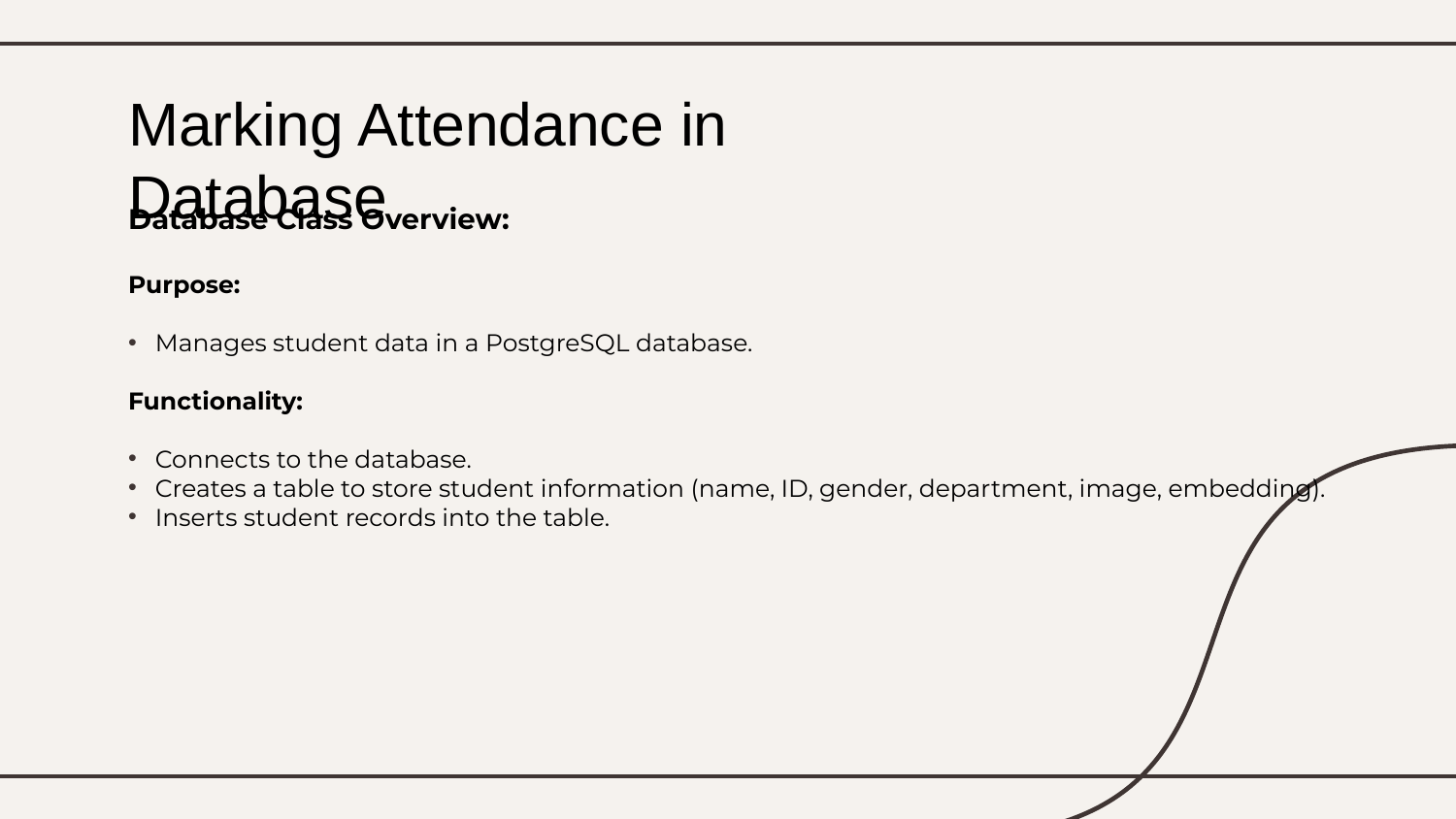

# Marking Attendance in Database
Database Class Overview:

Purpose:

Manages student data in a PostgreSQL database.

Functionality:

Connects to the database.
Creates a table to store student information (name, ID, gender, department, image, embedding).
Inserts student records into the table.